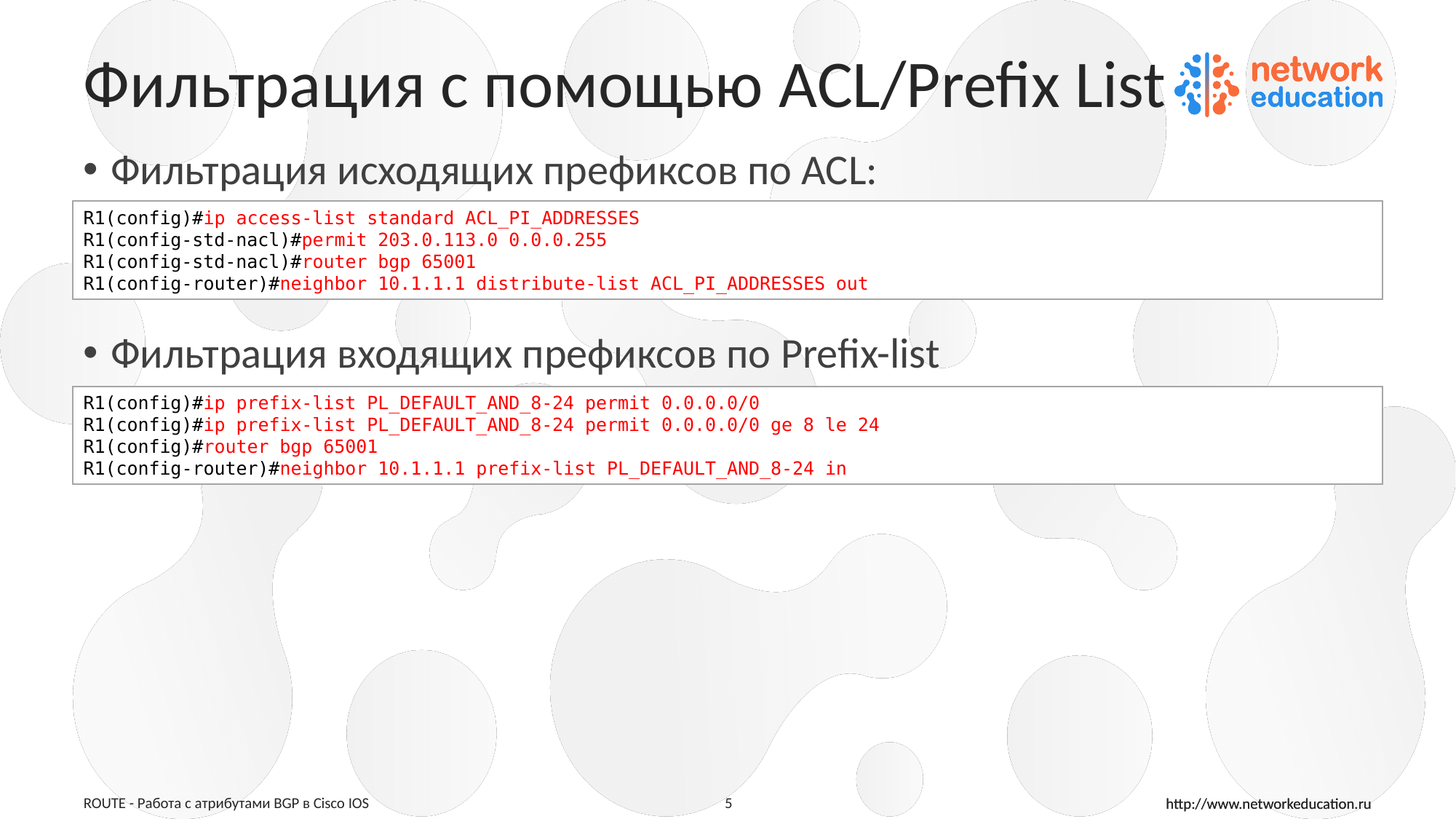

# Фильтрация с помощью ACL/Prefix List
Фильтрация исходящих префиксов по ACL:

Фильтрация входящих префиксов по Prefix-list
R1(config)#ip access-list standard ACL_PI_ADDRESSES
R1(config-std-nacl)#permit 203.0.113.0 0.0.0.255
R1(config-std-nacl)#router bgp 65001
R1(config-router)#neighbor 10.1.1.1 distribute-list ACL_PI_ADDRESSES out
R1(config)#ip prefix-list PL_DEFAULT_AND_8-24 permit 0.0.0.0/0
R1(config)#ip prefix-list PL_DEFAULT_AND_8-24 permit 0.0.0.0/0 ge 8 le 24
R1(config)#router bgp 65001
R1(config-router)#neighbor 10.1.1.1 prefix-list PL_DEFAULT_AND_8-24 in
ROUTE - Работа с атрибутами BGP в Cisco IOS